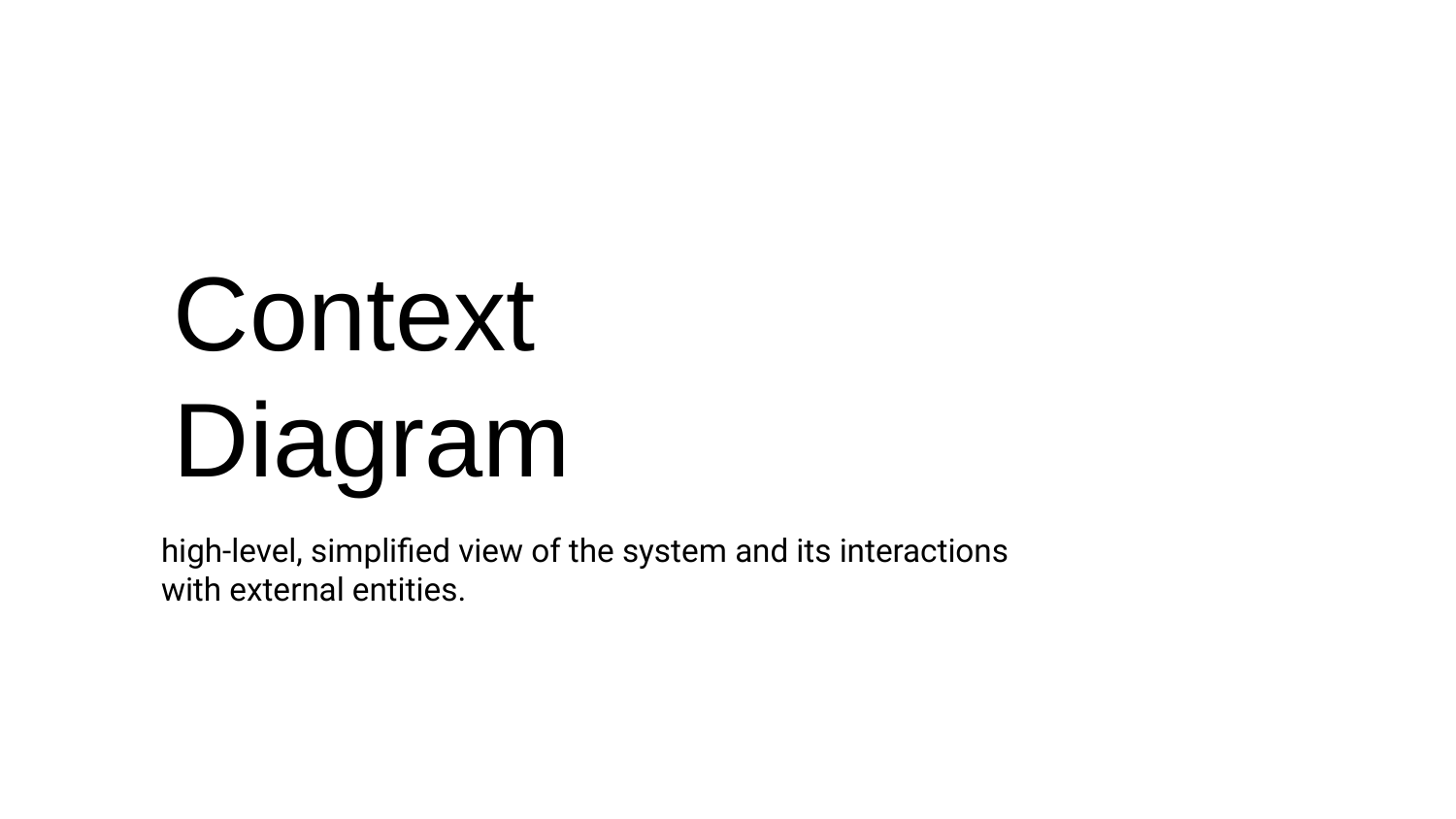

# Context Diagram
high-level, simplified view of the system and its interactions with external entities.